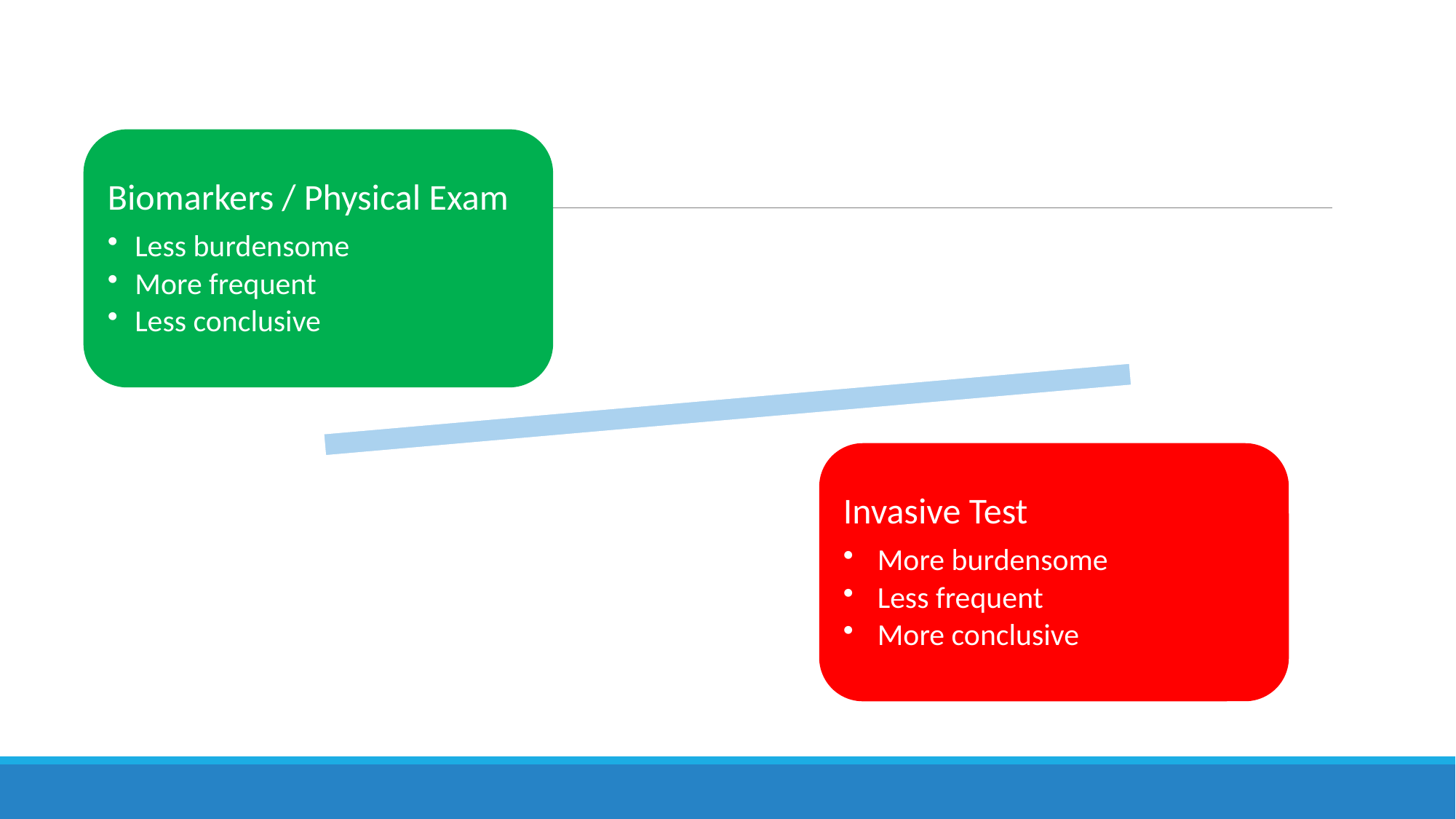

Biomarkers / Physical Exam
Less burdensome
More frequent
Less conclusive

Invasive Test
More burdensome
Less frequent
More conclusive